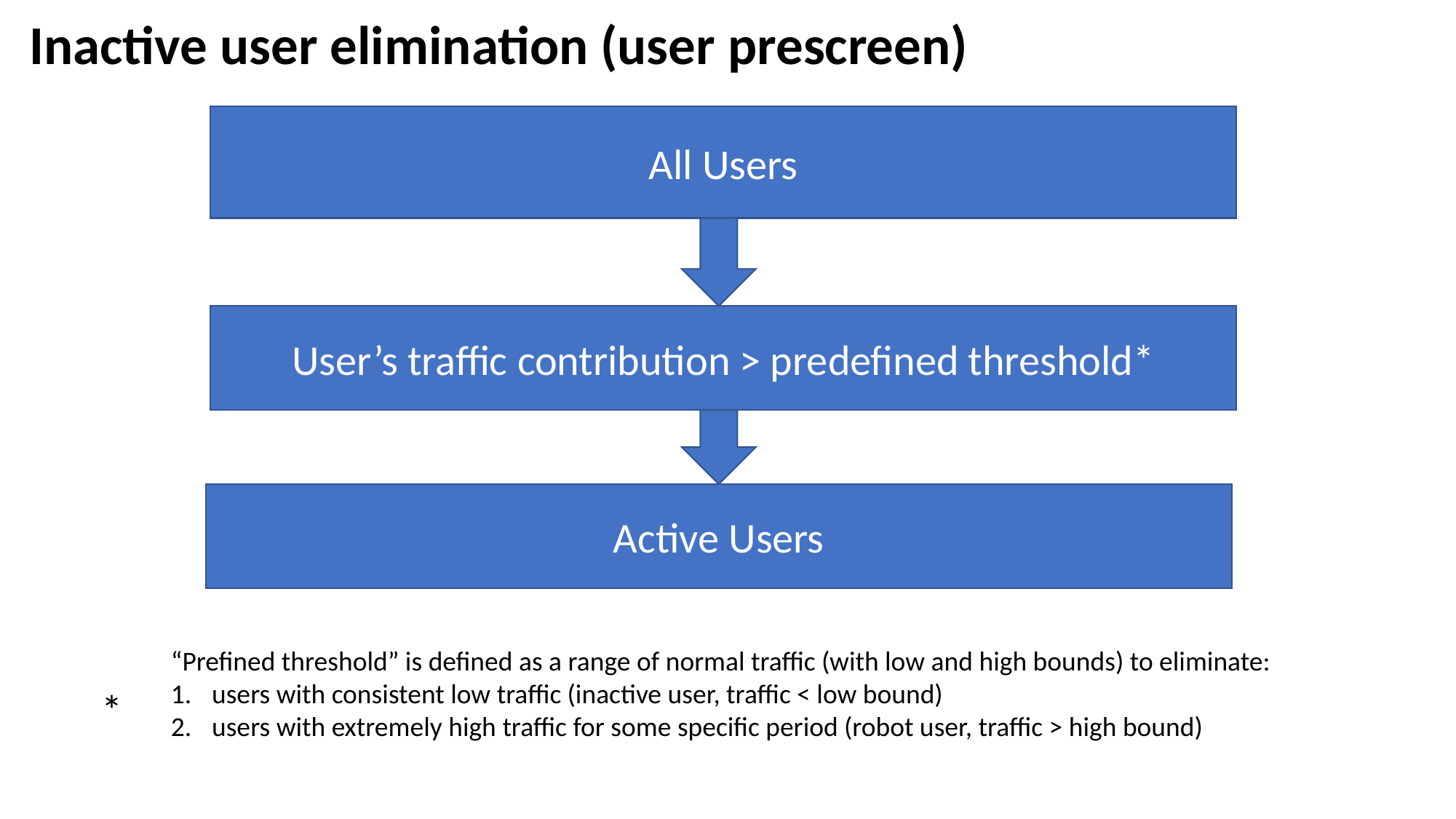

Inactive user elimination (user prescreen)
All Users

User’s traffic contribution > predefined threshold*

Active Users
“Prefined threshold” is defined as a range of normal traffic (with low and high bounds) to eliminate:
users with consistent low traffic (inactive user, traffic < low bound)
users with extremely high traffic for some specific period (robot user, traffic > high bound)
*